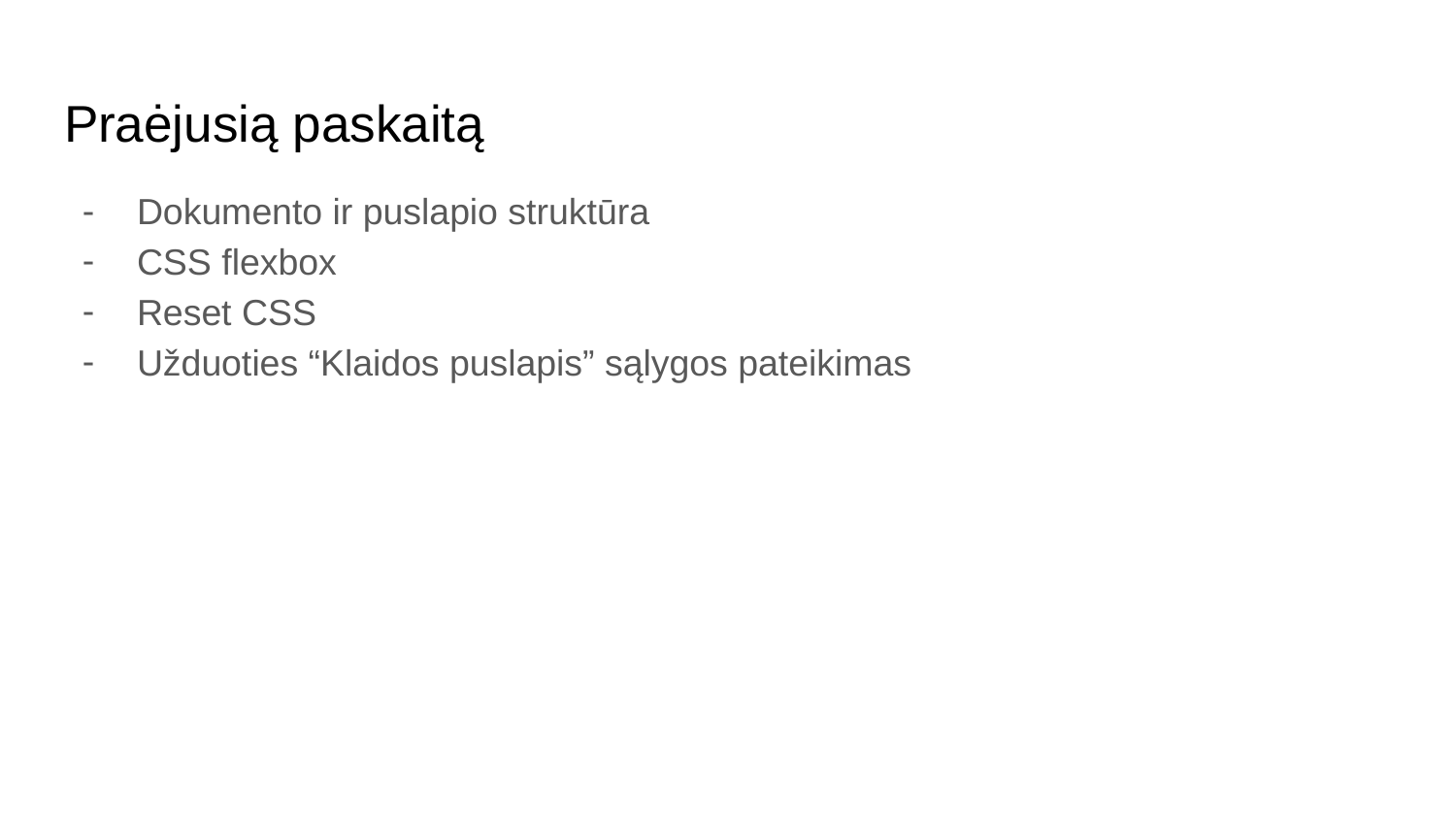

# Praėjusią paskaitą
Dokumento ir puslapio struktūra
CSS flexbox
Reset CSS
Užduoties “Klaidos puslapis” sąlygos pateikimas